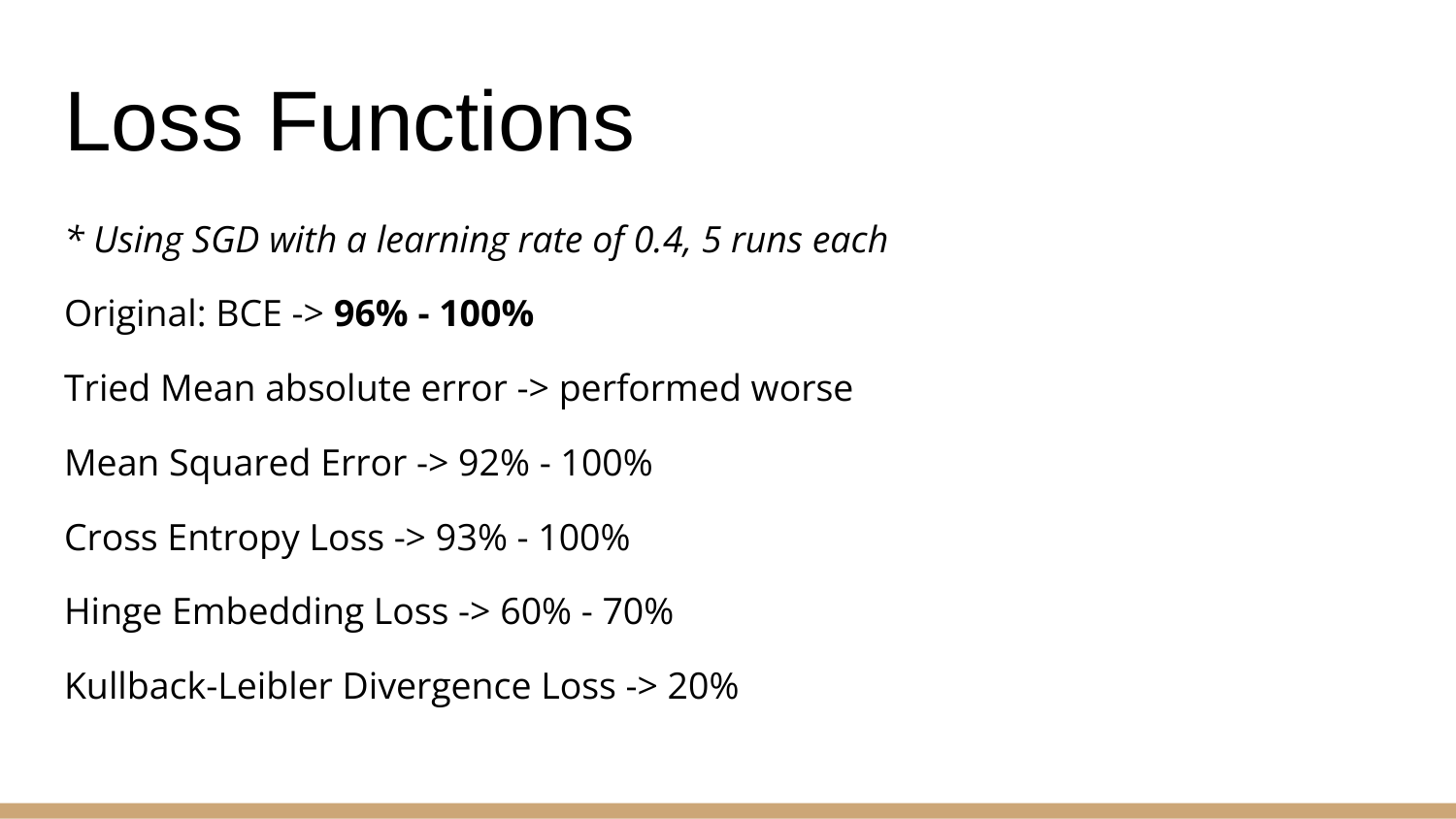

# Loss Functions
* Using SGD with a learning rate of 0.4, 5 runs each
Original: BCE -> 96% - 100%
Tried Mean absolute error -> performed worse
Mean Squared Error -> 92% - 100%
Cross Entropy Loss -> 93% - 100%
Hinge Embedding Loss -> 60% - 70%
Kullback-Leibler Divergence Loss -> 20%